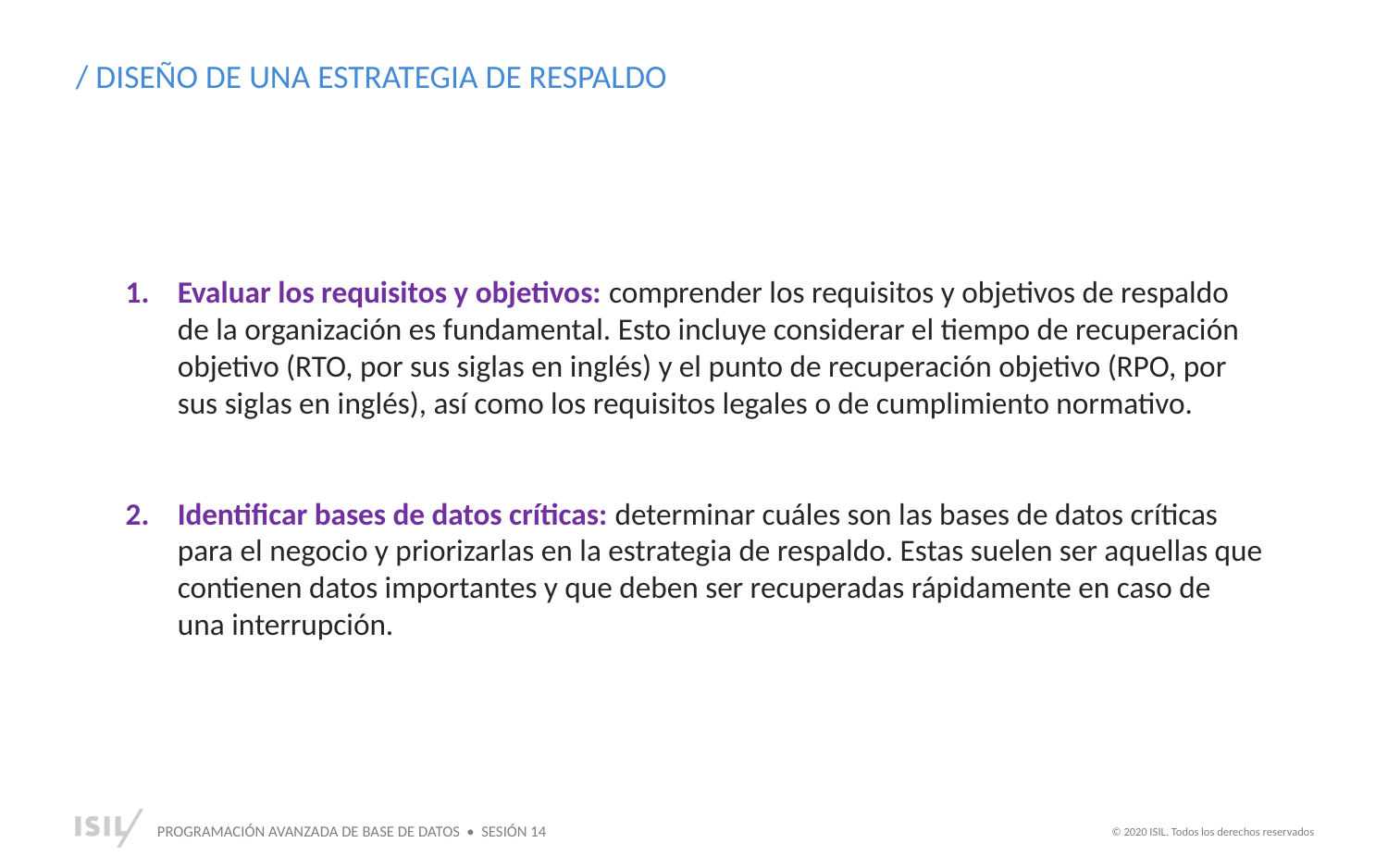

/ DISEÑO DE UNA ESTRATEGIA DE RESPALDO
Evaluar los requisitos y objetivos: comprender los requisitos y objetivos de respaldo de la organización es fundamental. Esto incluye considerar el tiempo de recuperación objetivo (RTO, por sus siglas en inglés) y el punto de recuperación objetivo (RPO, por sus siglas en inglés), así como los requisitos legales o de cumplimiento normativo.

Identificar bases de datos críticas: determinar cuáles son las bases de datos críticas para el negocio y priorizarlas en la estrategia de respaldo. Estas suelen ser aquellas que contienen datos importantes y que deben ser recuperadas rápidamente en caso de una interrupción.